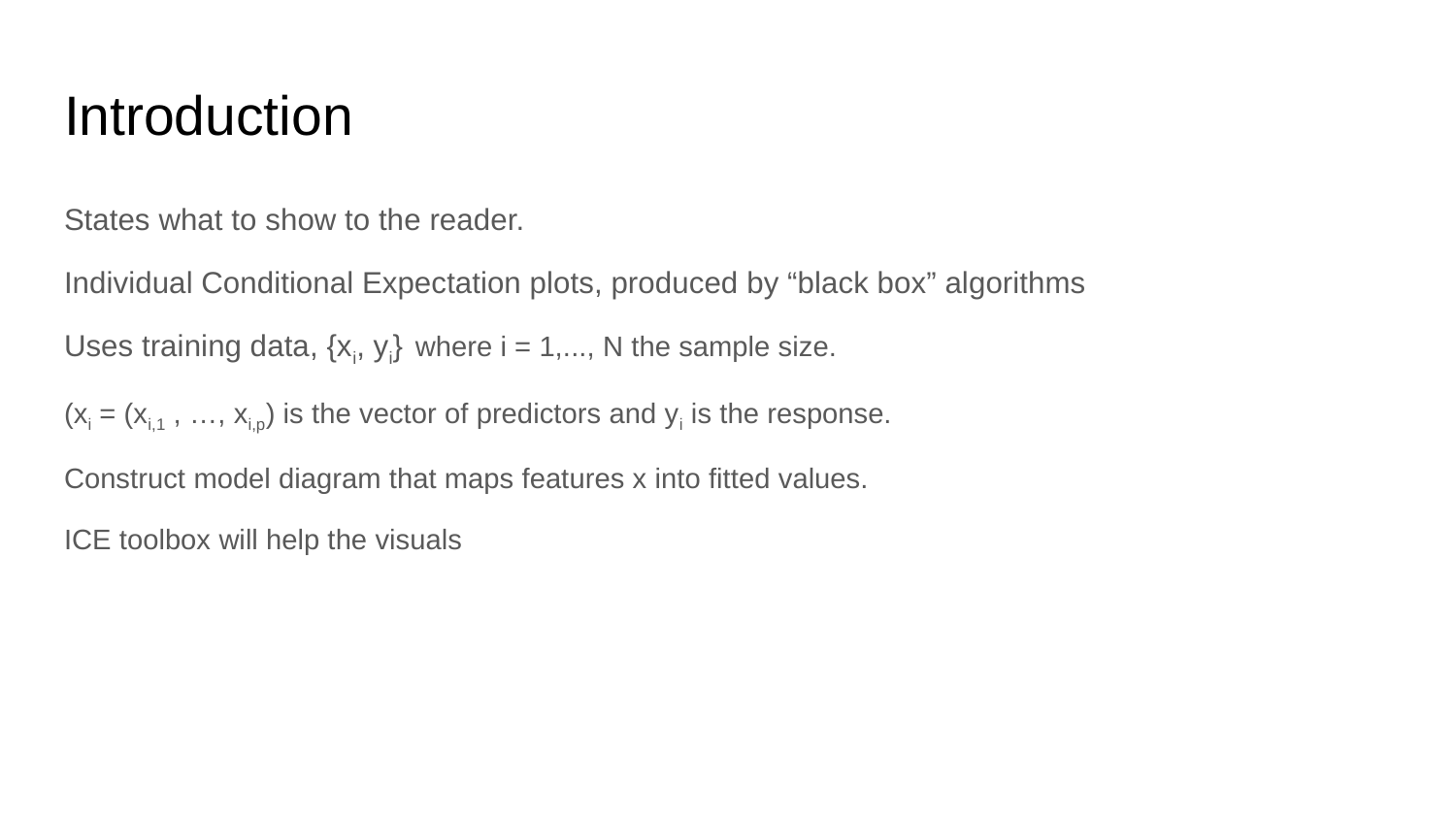

# Introduction
States what to show to the reader.
Individual Conditional Expectation plots, produced by “black box” algorithms
Uses training data, {xi, yi}  where i = 1,..., N the sample size.
(xi = (xi,1 , …, xi,p) is the vector of predictors and yi is the response.
Construct model diagram that maps features x into fitted values.
ICE toolbox will help the visuals